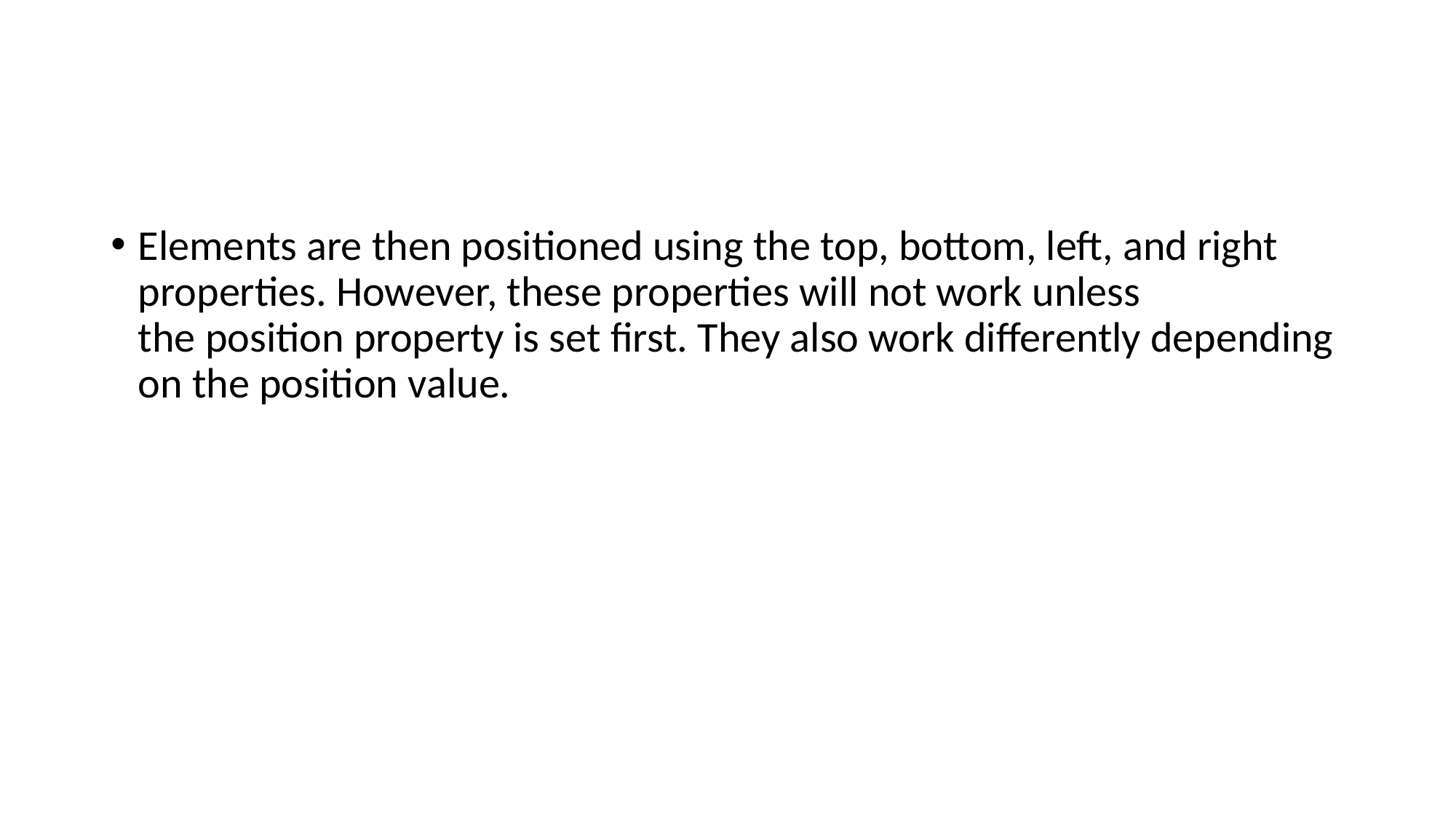

#
Elements are then positioned using the top, bottom, left, and right properties. However, these properties will not work unless the position property is set first. They also work differently depending on the position value.